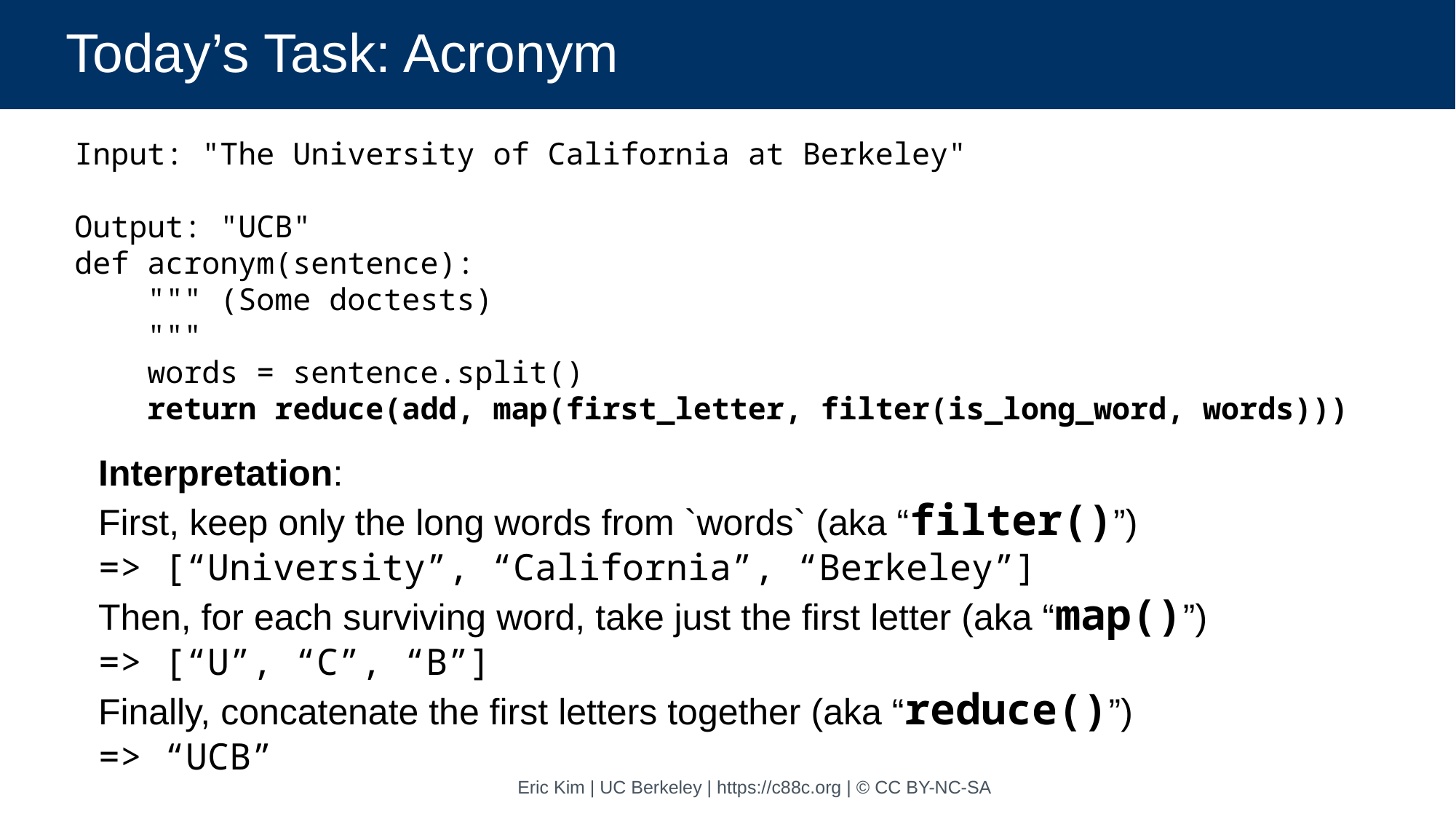

# Today’s Task: Acronym
Input: "The University of California at Berkeley"

Output: "UCB"
def acronym(sentence):
    """ (Some doctests)
    """
    words = sentence.split()
    return reduce(add, map(first_letter, filter(is_long_word, words)))

Interpretation:
First, keep only the long words from `words` (aka “filter()”)
=> [“University”, “California”, “Berkeley”]
Then, for each surviving word, take just the first letter (aka “map()”)
=> [“U”, “C”, “B”]
Finally, concatenate the first letters together (aka “reduce()”)
=> “UCB”
Eric Kim | UC Berkeley | https://c88c.org | © CC BY-NC-SA